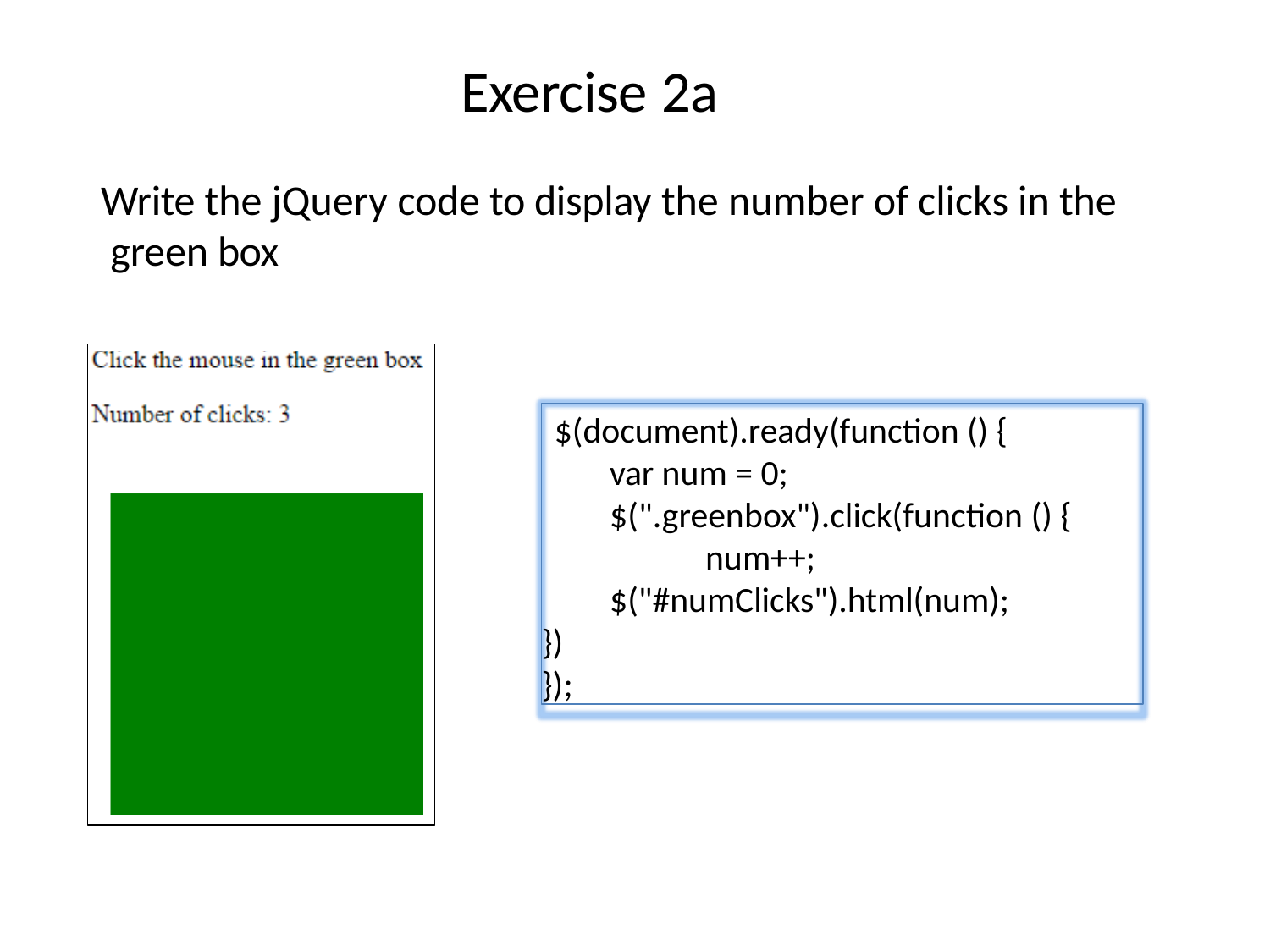

# Exercise 2a
Write the jQuery code to display the number of clicks in the  green box

$(document).ready(function () {
var num = 0;
$(".greenbox").click(function () {  num++;
$("#numClicks").html(num);
})
});